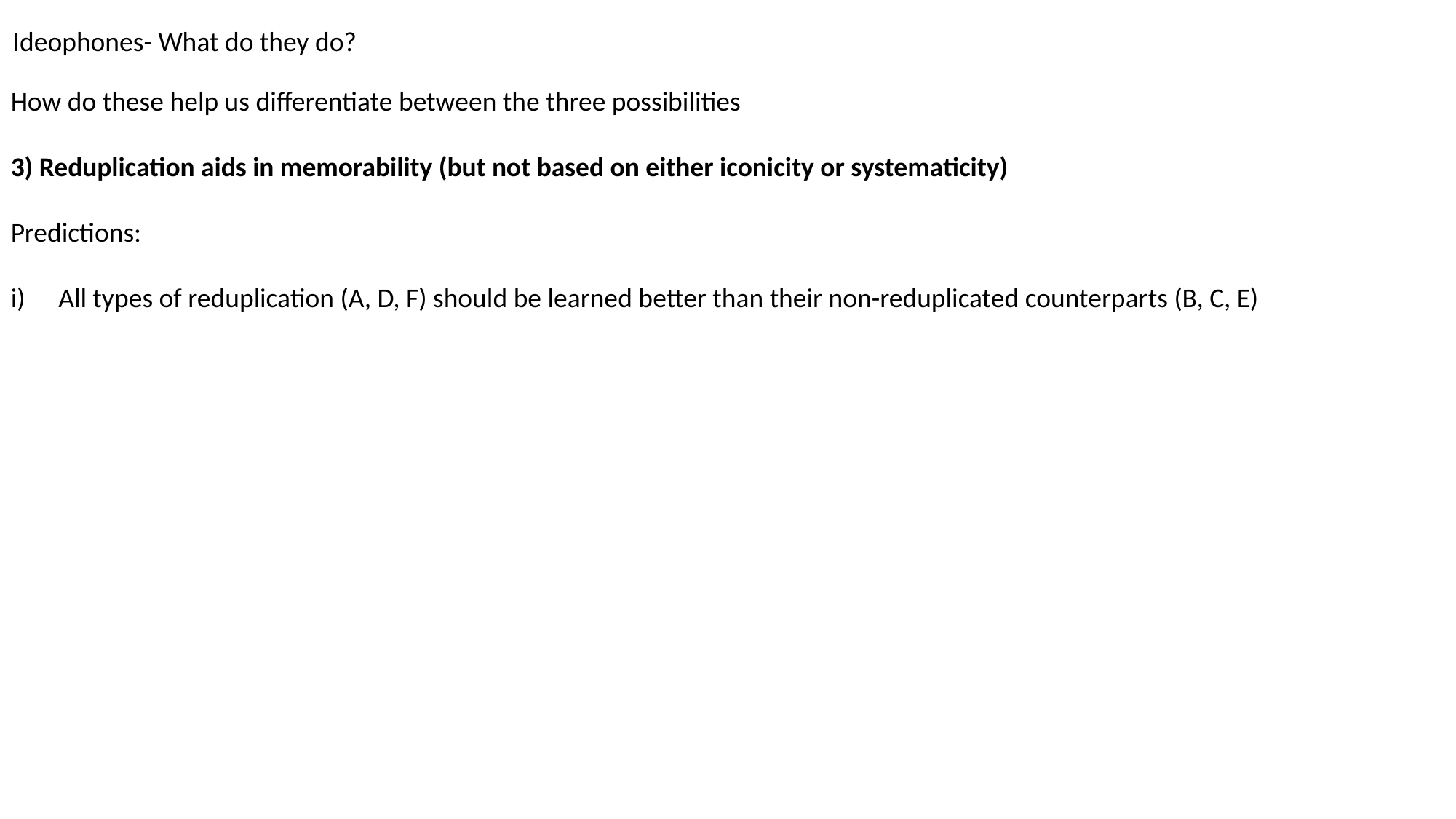

Ideophones- What do they do?
How do these help us differentiate between the three possibilities

3) Reduplication aids in memorability (but not based on either iconicity or systematicity)

Predictions:

All types of reduplication (A, D, F) should be learned better than their non-reduplicated counterparts (B, C, E)